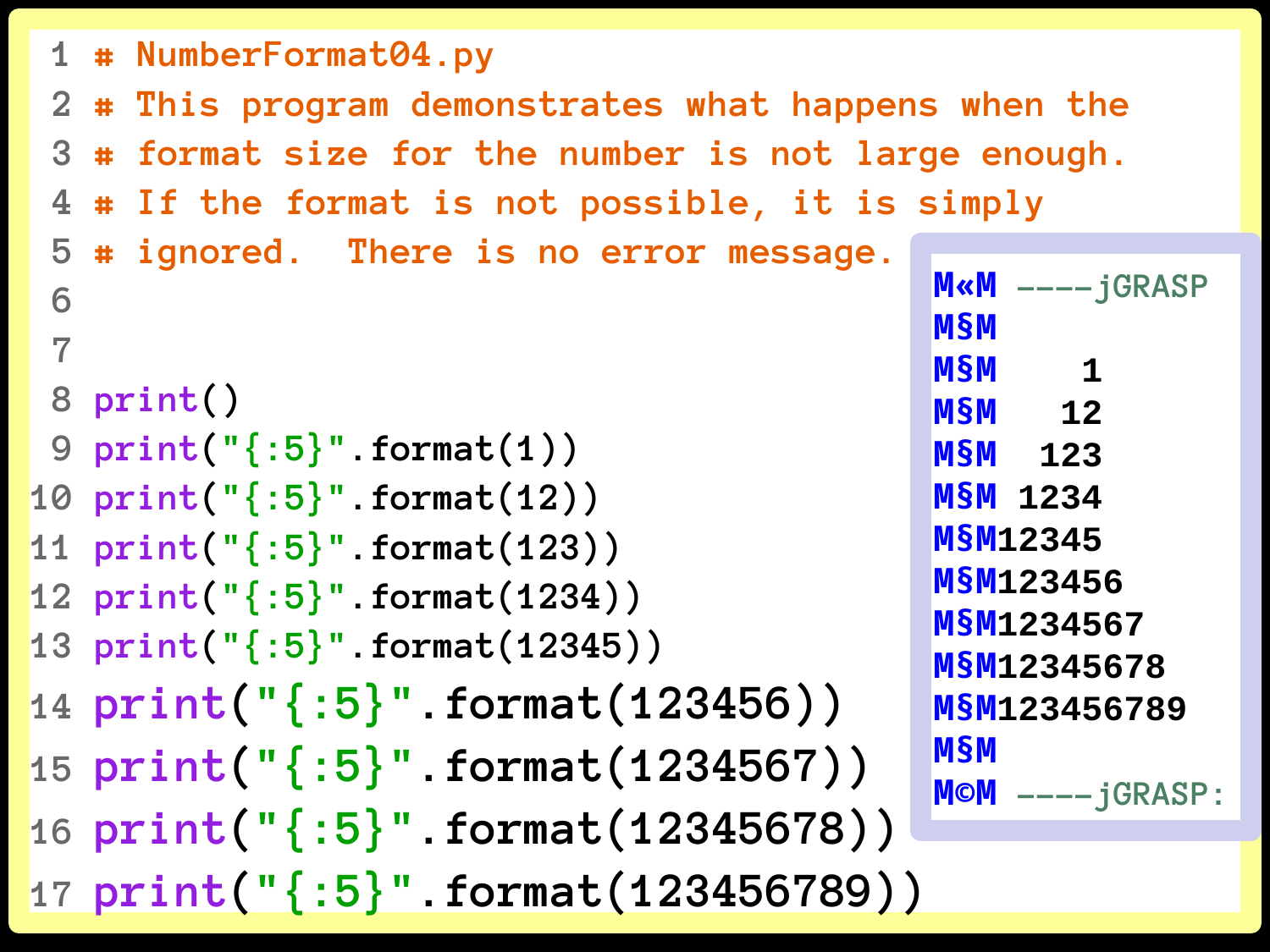

1 # NumberFormat04.py
 2 # This program demonstrates what happens when the
 3 # format size for the number is not large enough.
 4 # If the format is not possible, it is simply
 5 # ignored.  There is no error message.
 6
 7
 8 print()
 9 print("{:5}".format(1))
10 print("{:5}".format(12))
11 print("{:5}".format(123))
12 print("{:5}".format(1234))
13 print("{:5}".format(12345))
14 print("{:5}".format(123456))
15 print("{:5}".format(1234567))
16 print("{:5}".format(12345678))
17 print("{:5}".format(123456789))

M«M ----jGRASP
M§M
M§M    1
M§M   12
M§M  123
M§M 1234
M§M12345
M§M123456
M§M1234567
M§M12345678
M§M123456789
M§M
M©M ----jGRASP: